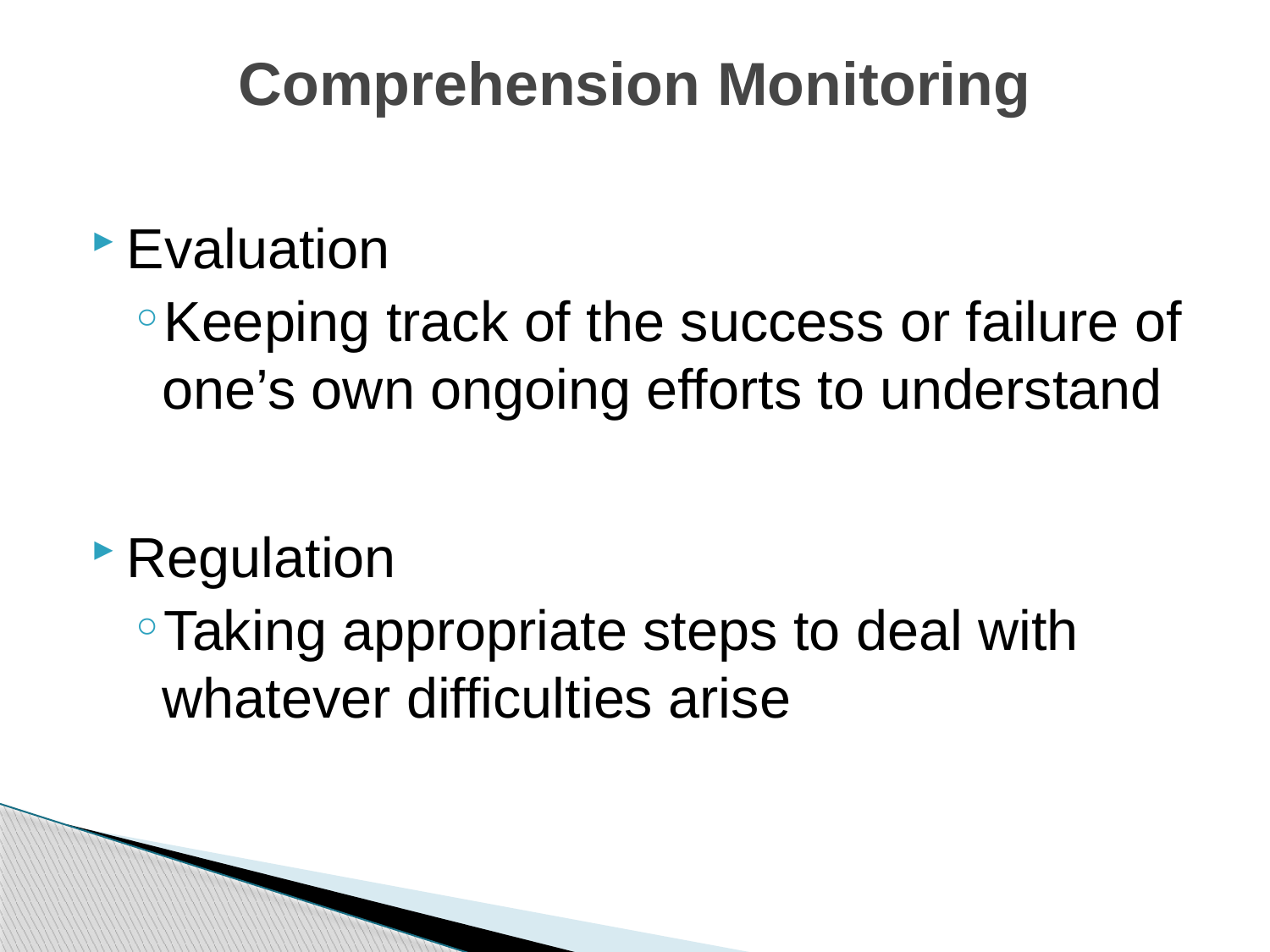

# Comprehension Monitoring
Evaluation
Keeping track of the success or failure of one’s own ongoing efforts to understand

Regulation
Taking appropriate steps to deal with whatever difficulties arise